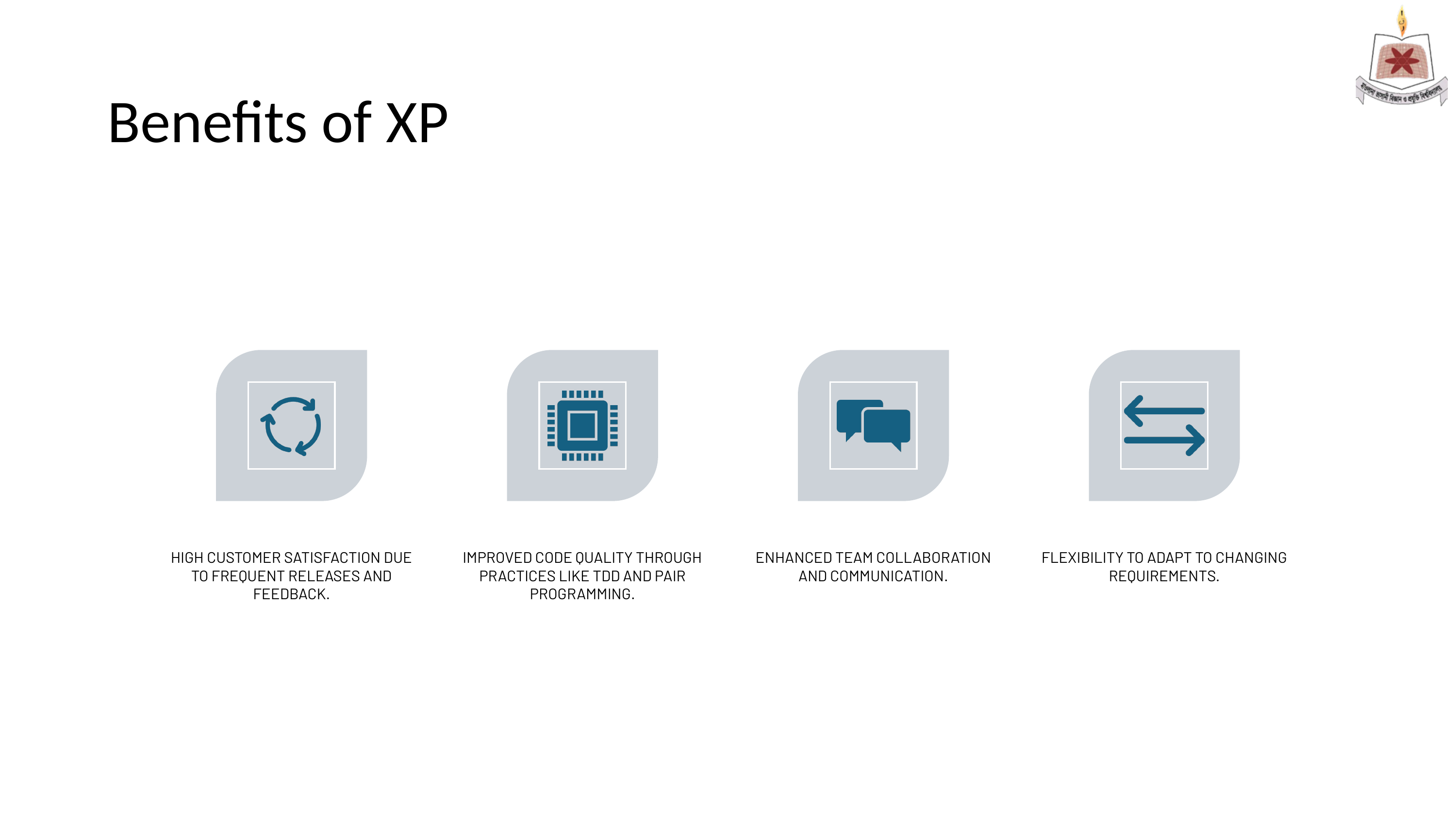

# Benefits of XP
High customer satisfaction due to frequent releases and feedback.
Improved code quality through practices like TDD and pair programming.
Enhanced team collaboration and communication.
Flexibility to adapt to changing requirements.